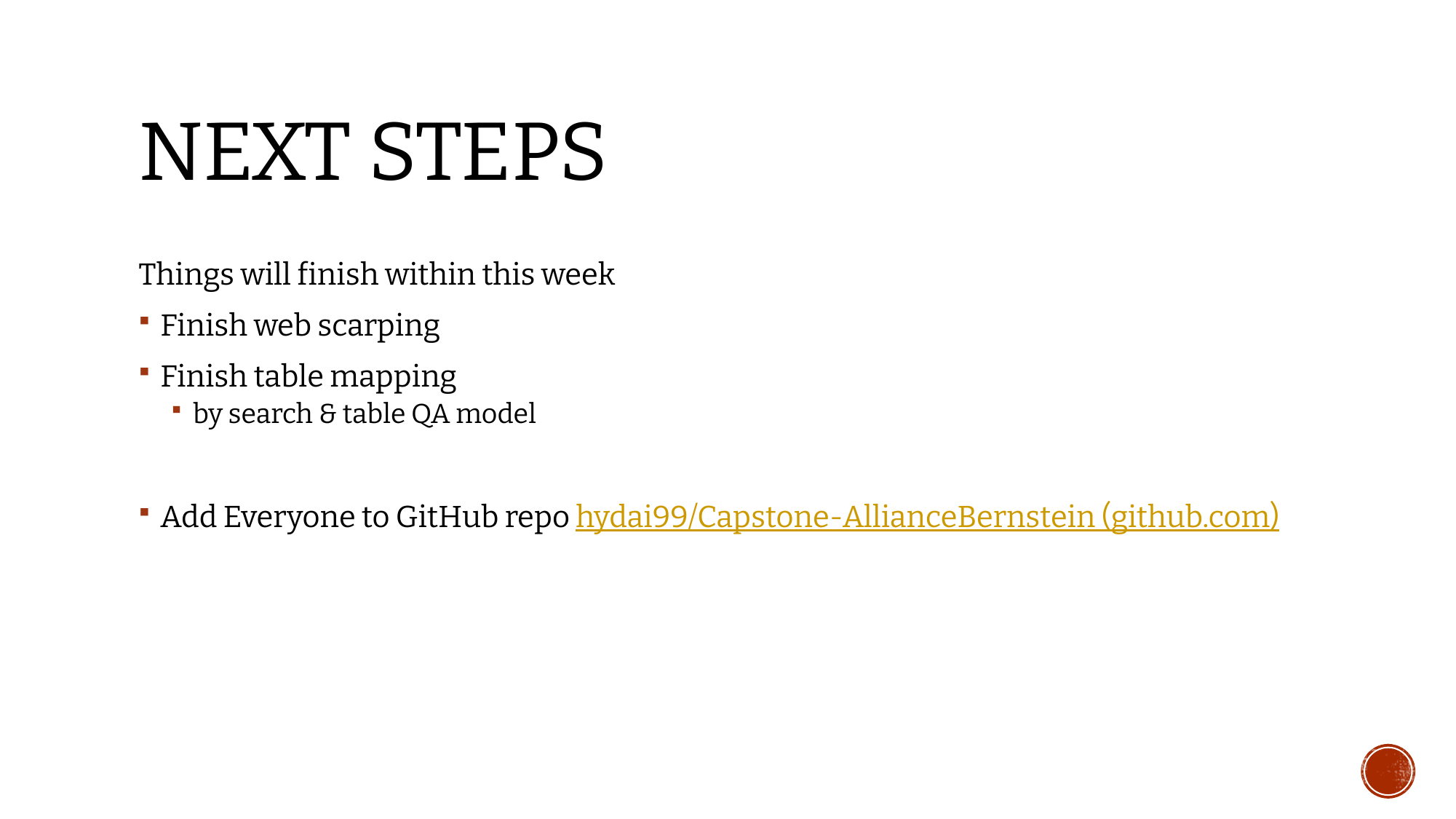

# Next steps
Things will finish within this week
Finish web scarping
Finish table mapping
by search & table QA model

Add Everyone to GitHub repo hydai99/Capstone-AllianceBernstein (github.com)